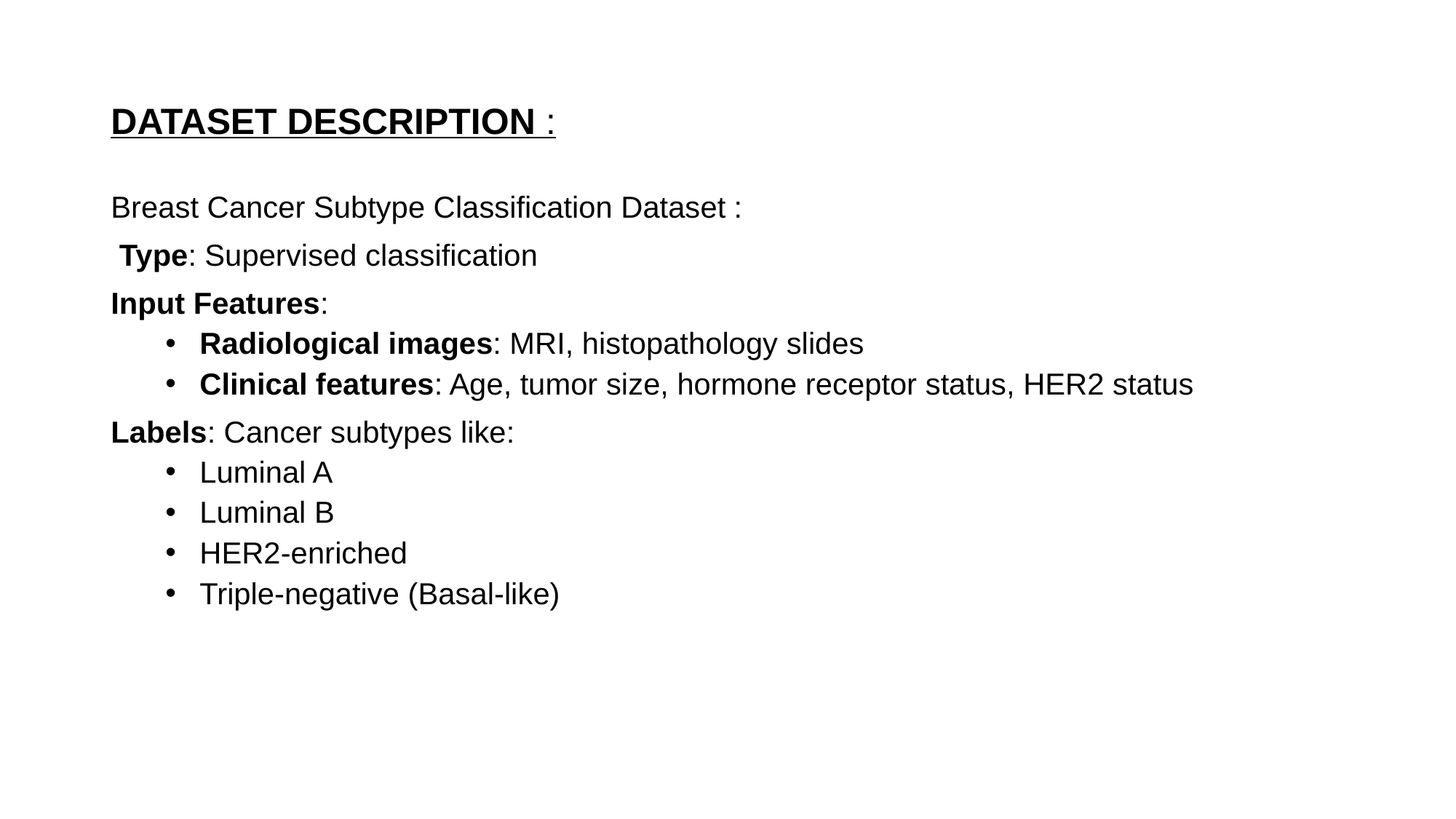

# DATASET DESCRIPTION :
Breast Cancer Subtype Classification Dataset :
 Type: Supervised classification
Input Features:
Radiological images: MRI, histopathology slides
Clinical features: Age, tumor size, hormone receptor status, HER2 status
Labels: Cancer subtypes like:
Luminal A
Luminal B
HER2-enriched
Triple-negative (Basal-like)